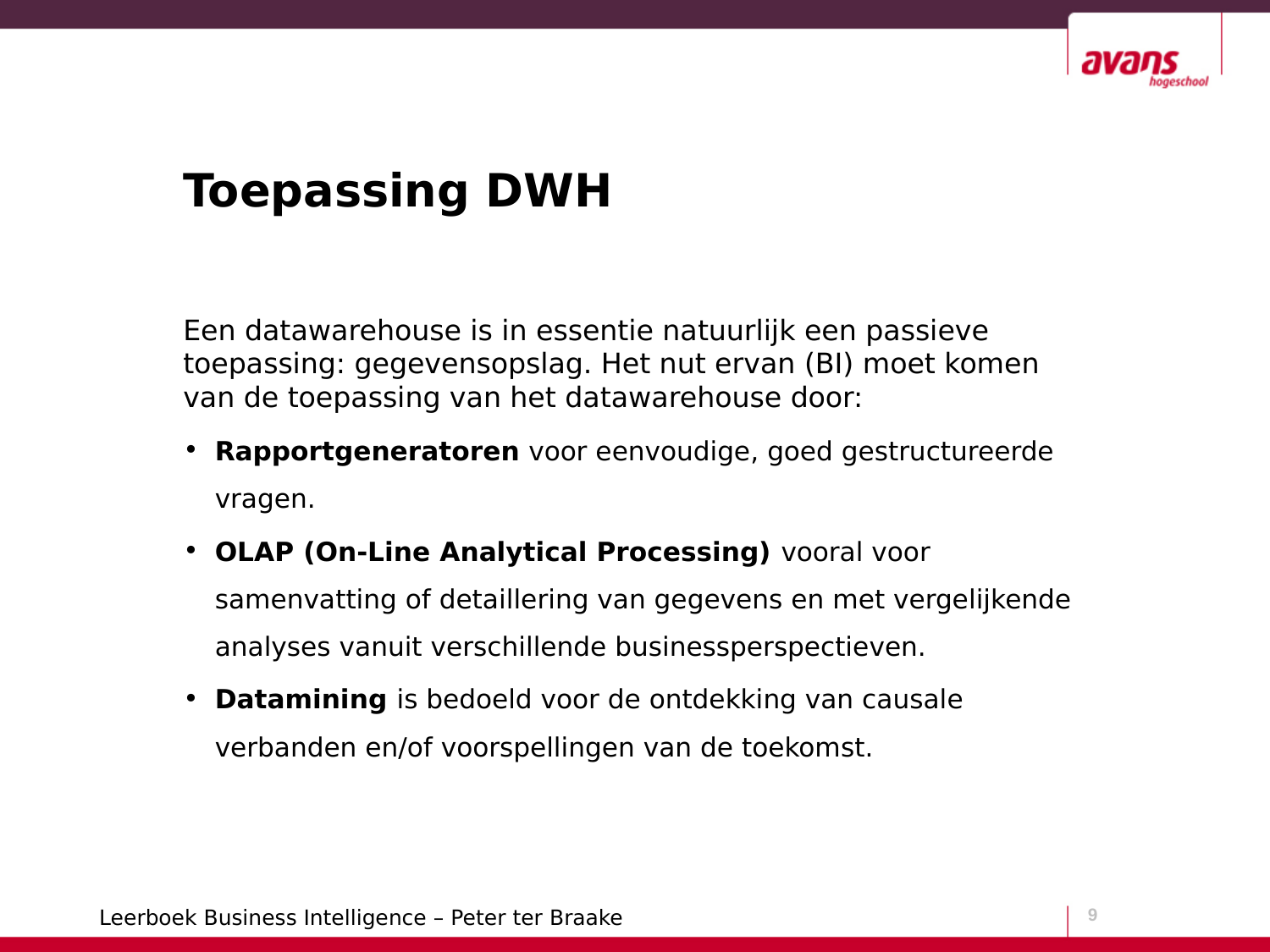

# Toepassing DWH
Een datawarehouse is in essentie natuurlijk een passieve toepassing: gegevensopslag. Het nut ervan (BI) moet komen van de toepassing van het datawarehouse door:
Rapportgeneratoren voor eenvoudige, goed gestructureerde vragen.
OLAP (On-Line Analytical Processing) vooral voor samenvatting of detaillering van gegevens en met vergelijkende analyses vanuit verschillende businessperspectieven.
Datamining is bedoeld voor de ontdekking van causale verbanden en/of voorspellingen van de toekomst.
9